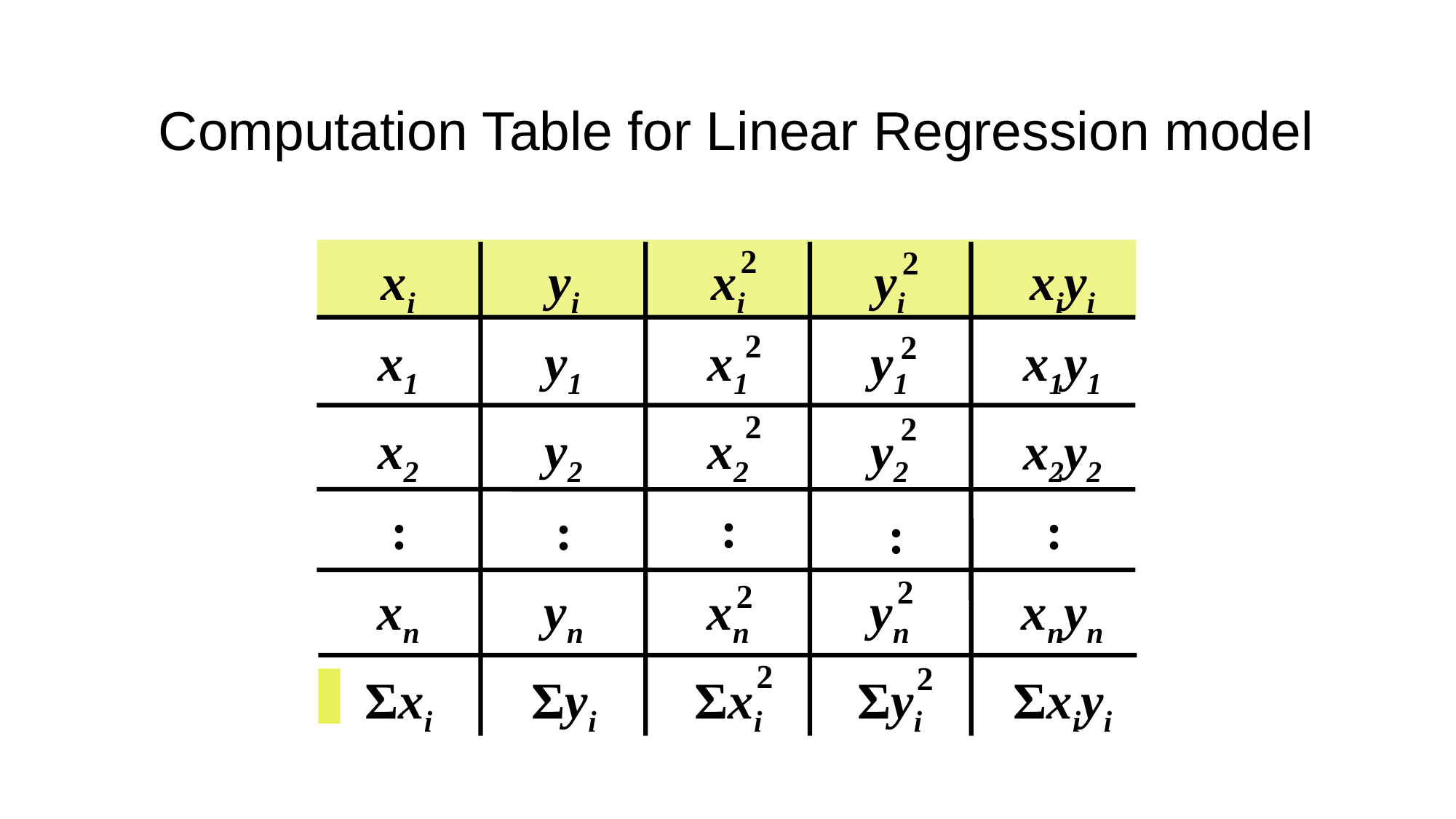

# Computation Table for Linear Regression model
2

2

xi
yi
xi
xiyi
yi

2
2
x1
y1
x1
x1y1
y1

2
2
x2
y2
x2
y2
x2y2

:
:
:
:
:

2
2
xn
yn
xn
yn
xnyn

2
2
Σxi
Σyi
Σxi
Σxiyi
Σyi